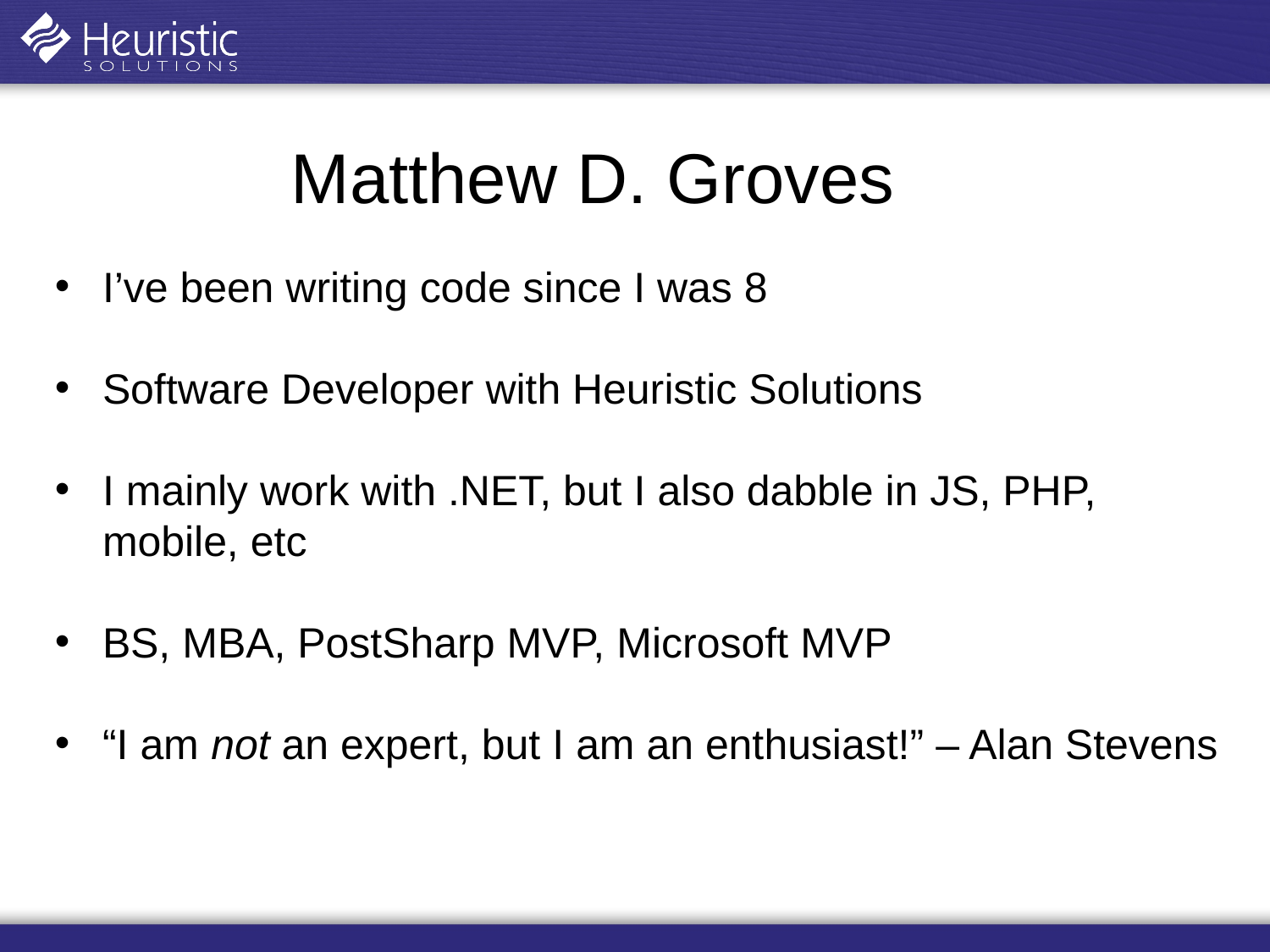

Matthew D. Groves
I’ve been writing code since I was 8

Software Developer with Heuristic Solutions

I mainly work with .NET, but I also dabble in JS, PHP, mobile, etc

BS, MBA, PostSharp MVP, Microsoft MVP

“I am not an expert, but I am an enthusiast!” – Alan Stevens